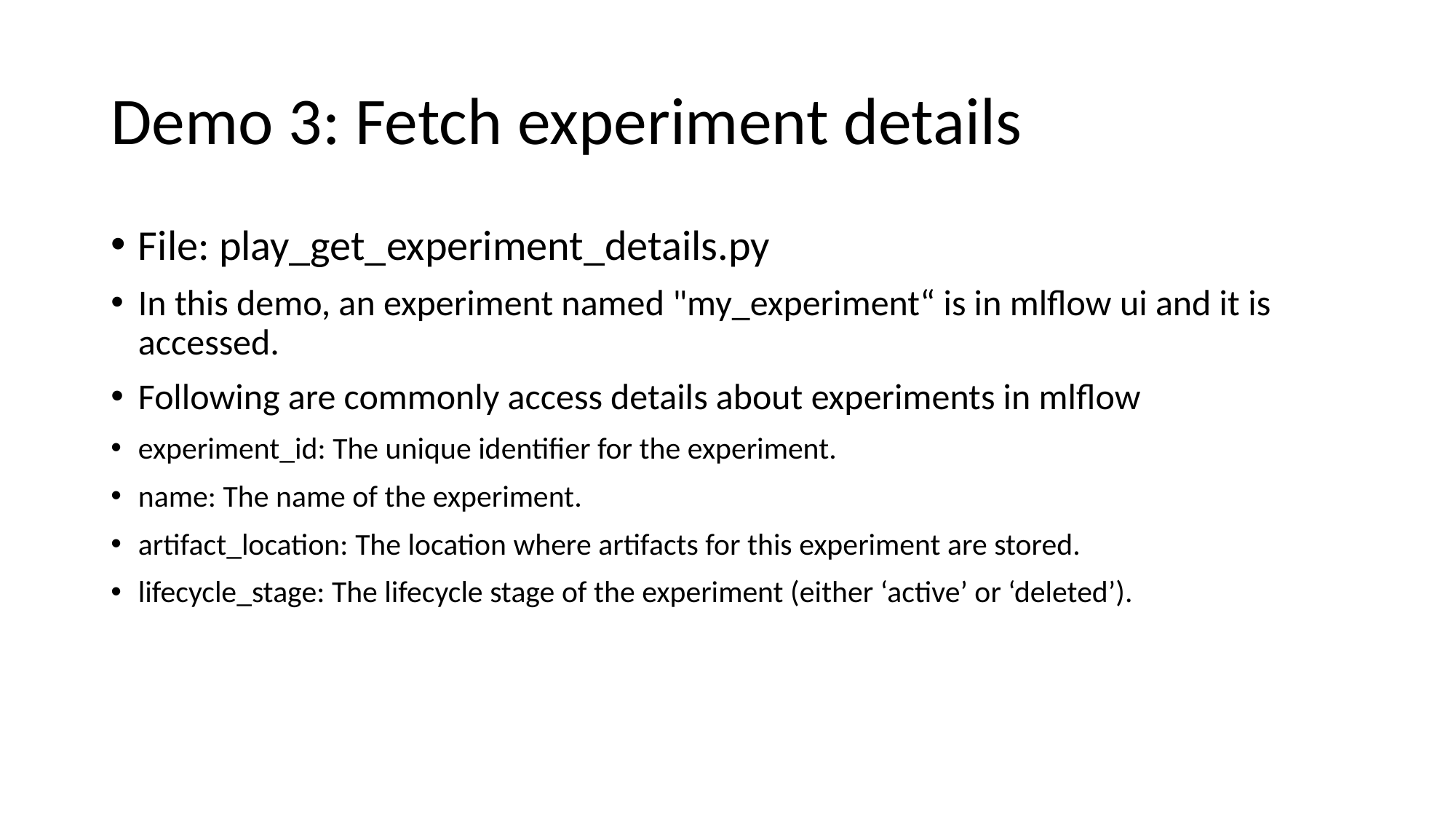

# Demo 3: Fetch experiment details
File: play_get_experiment_details.py
In this demo, an experiment named "my_experiment“ is in mlflow ui and it is accessed.
Following are commonly access details about experiments in mlflow
experiment_id: The unique identifier for the experiment.
name: The name of the experiment.
artifact_location: The location where artifacts for this experiment are stored.
lifecycle_stage: The lifecycle stage of the experiment (either ‘active’ or ‘deleted’).